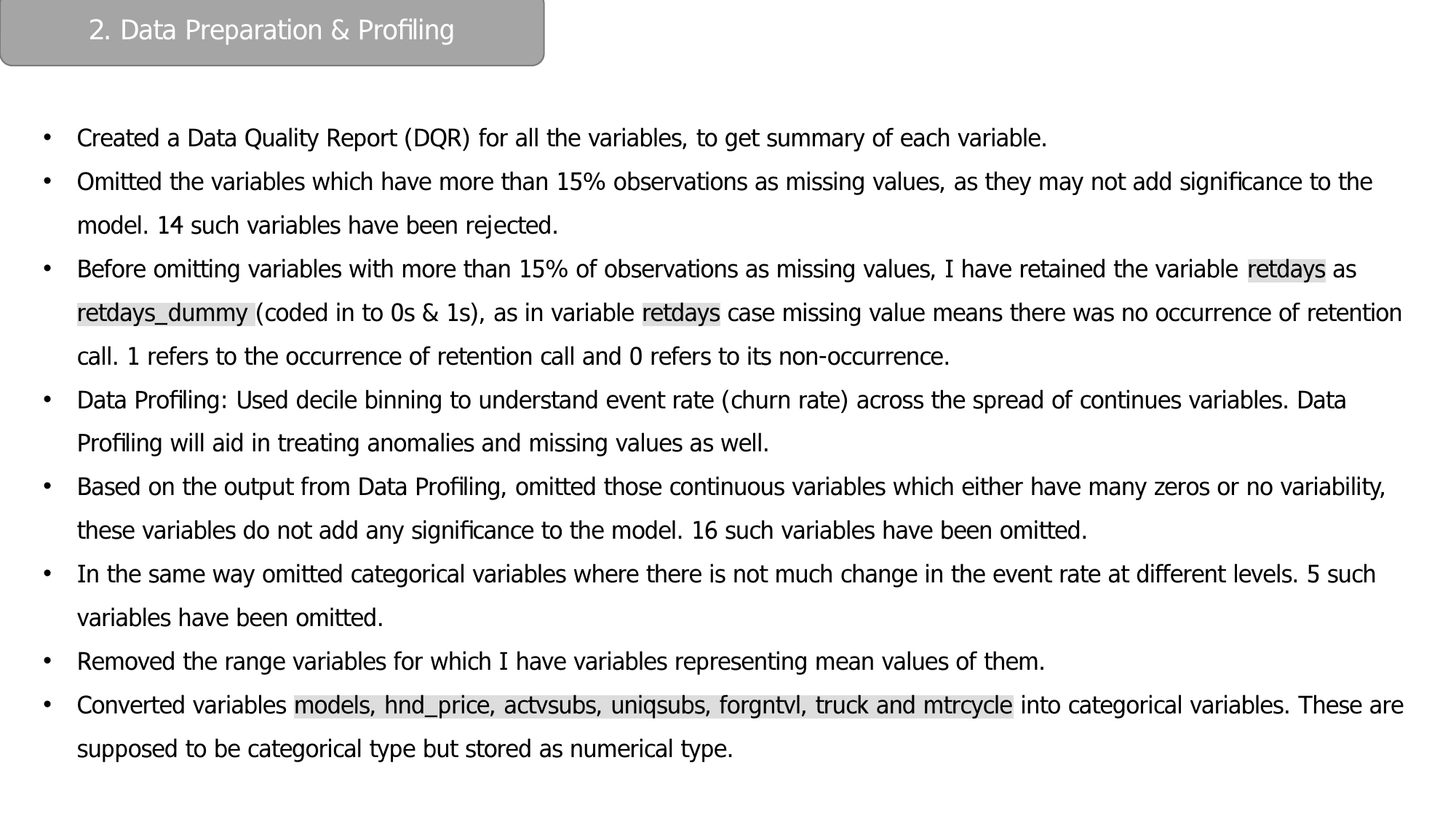

2. Data Preparation & Profiling
Created a Data Quality Report (DQR) for all the variables, to get summary of each variable.
Omitted the variables which have more than 15% observations as missing values, as they may not add significance to the model. 14 such variables have been rejected.
Before omitting variables with more than 15% of observations as missing values, I have retained the variable retdays as retdays_dummy (coded in to 0s & 1s), as in variable retdays case missing value means there was no occurrence of retention call. 1 refers to the occurrence of retention call and 0 refers to its non-occurrence.
Data Profiling: Used decile binning to understand event rate (churn rate) across the spread of continues variables. Data Profiling will aid in treating anomalies and missing values as well.
Based on the output from Data Profiling, omitted those continuous variables which either have many zeros or no variability, these variables do not add any significance to the model. 16 such variables have been omitted.
In the same way omitted categorical variables where there is not much change in the event rate at different levels. 5 such variables have been omitted.
Removed the range variables for which I have variables representing mean values of them.
Converted variables models, hnd_price, actvsubs, uniqsubs, forgntvl, truck and mtrcycle into categorical variables. These are supposed to be categorical type but stored as numerical type.